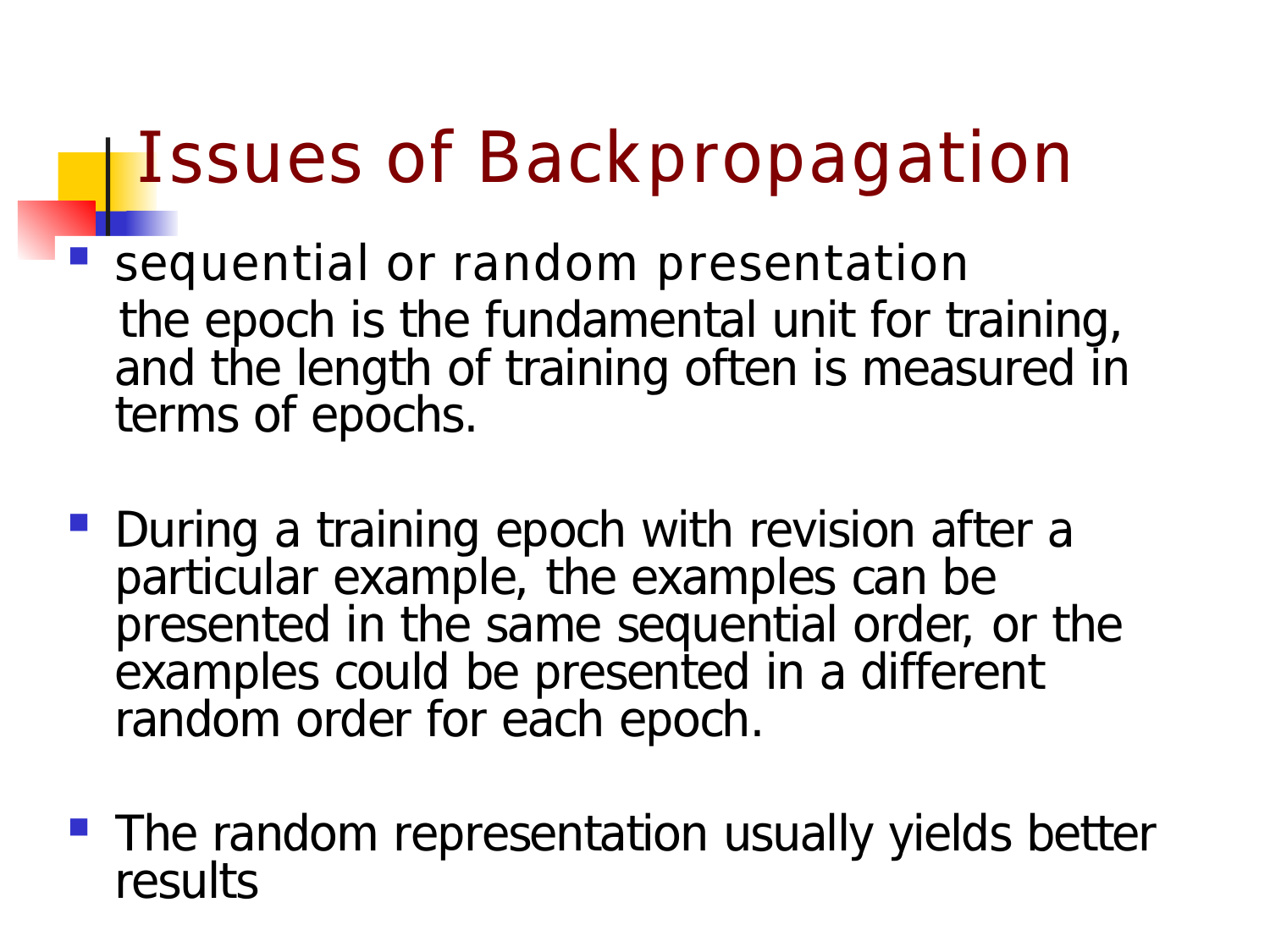

# Issues of Backpropagation
sequential or random presentation
    the epoch is the fundamental unit for training, and the length of training often is measured in terms of epochs.

During a training epoch with revision after a particular example, the examples can be presented in the same sequential order, or the examples could be presented in a different random order for each epoch.

The random representation usually yields better results